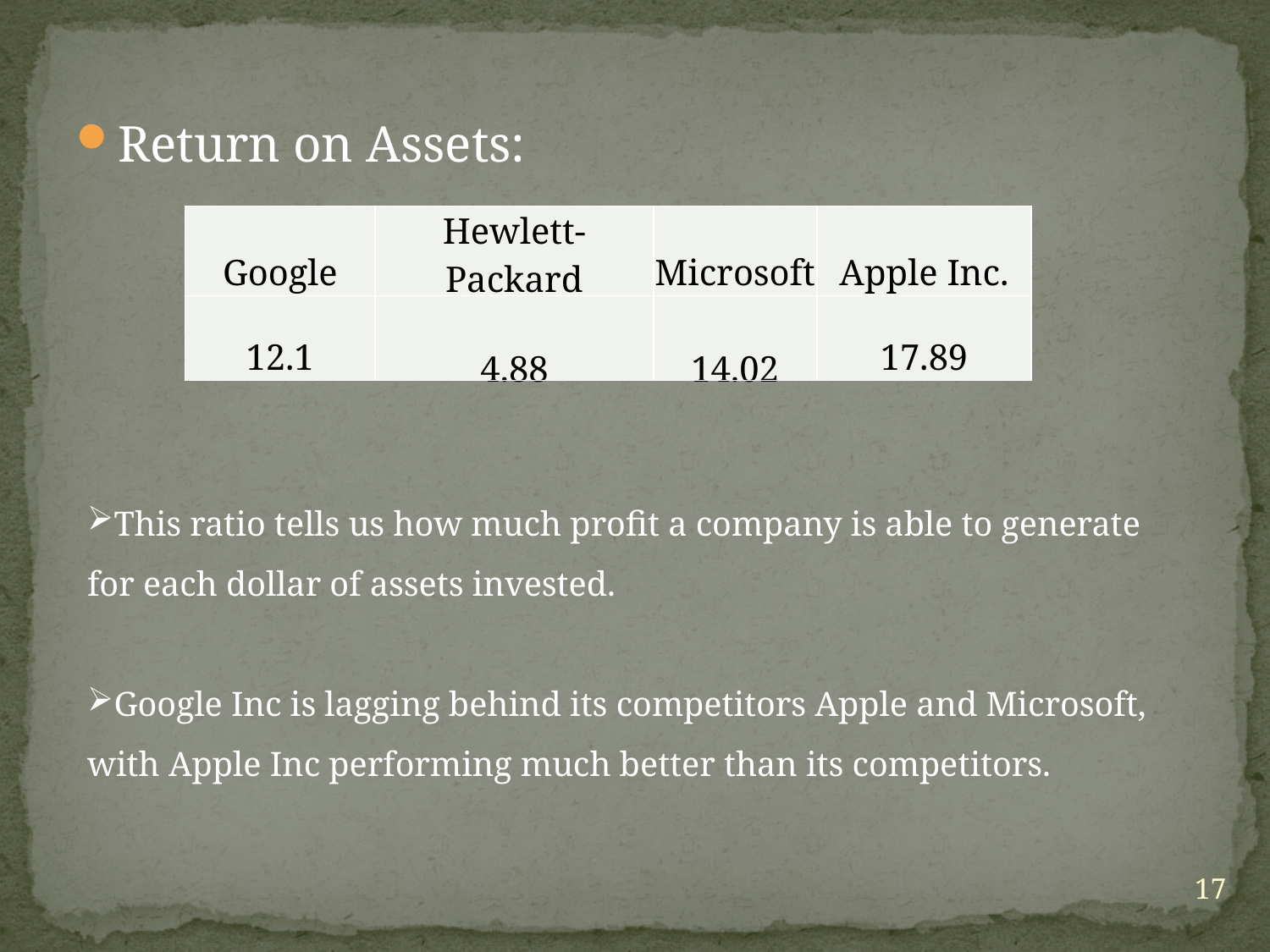

Return on Assets:

| Google | Hewlett-Packard | Microsoft | Apple Inc. |
| --- | --- | --- | --- |
| 12.1 | 4.88 | 14.02 | 17.89 |
This ratio tells us how much profit a company is able to generate for each dollar of assets invested.

Google Inc is lagging behind its competitors Apple and Microsoft, with Apple Inc performing much better than its competitors.

17